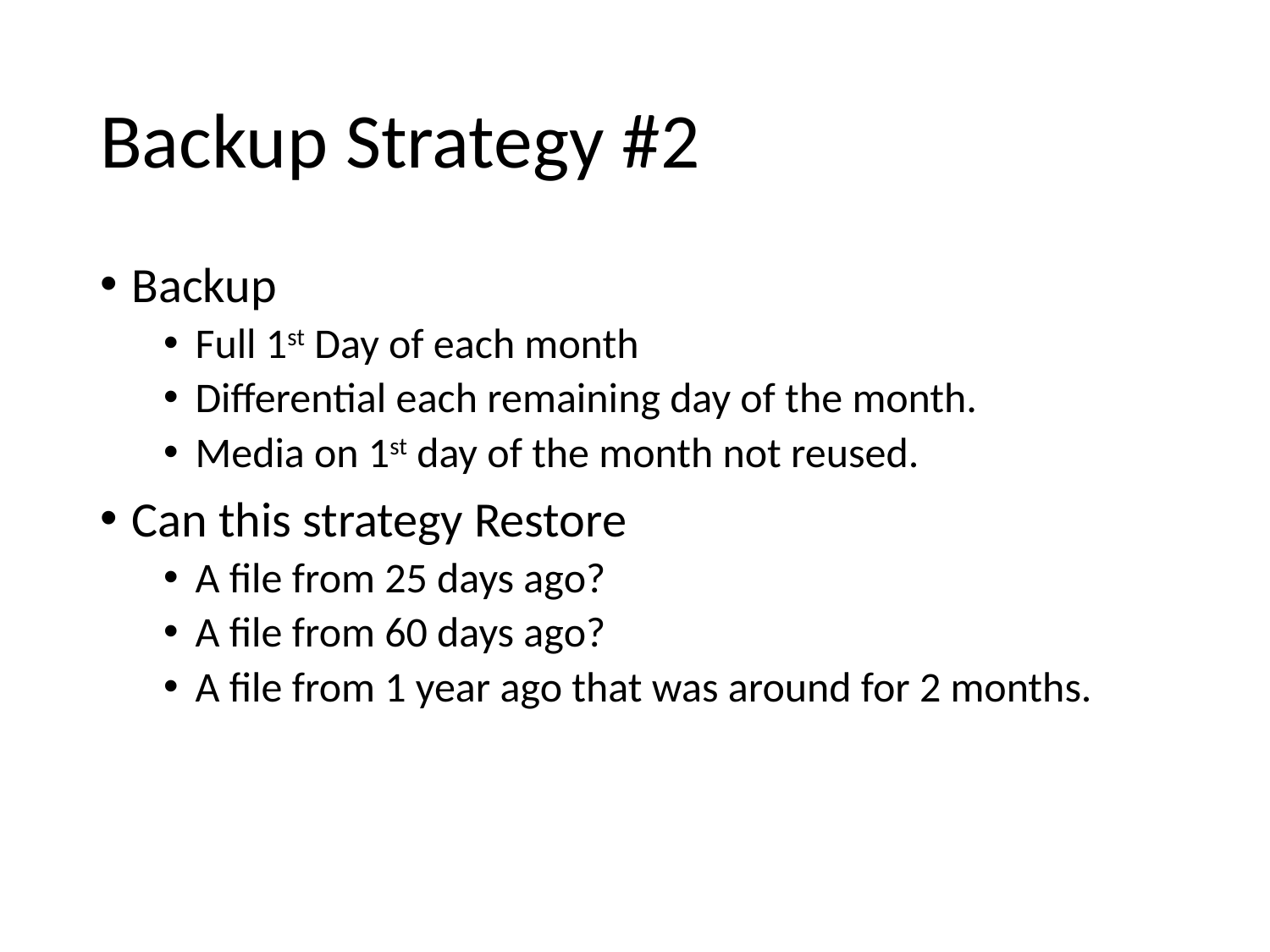

# Backup Strategy #2
Backup
Full 1st Day of each month
Differential each remaining day of the month.
Media on 1st day of the month not reused.
Can this strategy Restore
A file from 25 days ago?
A file from 60 days ago?
A file from 1 year ago that was around for 2 months.